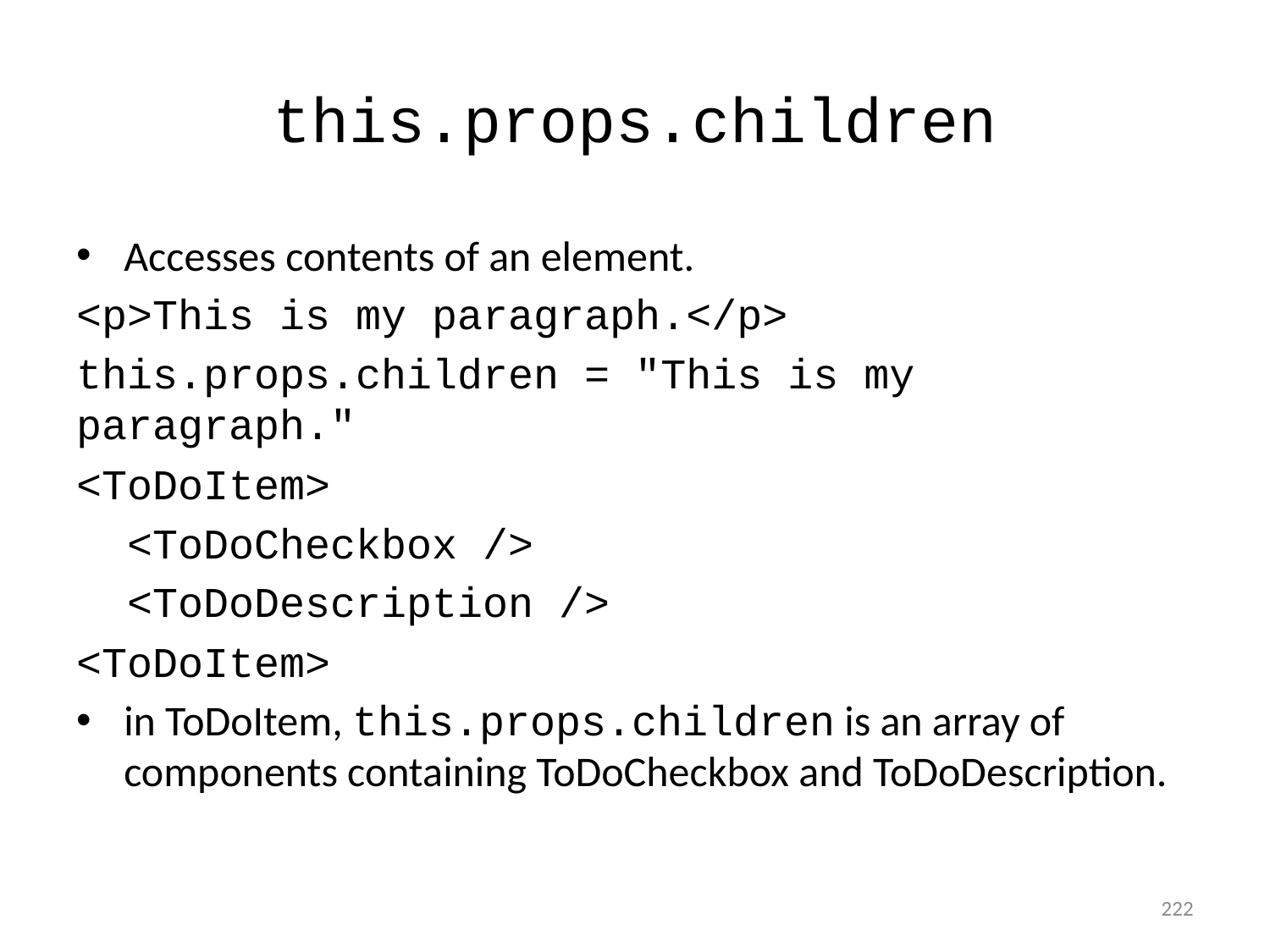

# this.props.children
Accesses contents of an element.
<p>This is my paragraph.</p>
this.props.children = "This is my paragraph."
<ToDoItem>
  <ToDoCheckbox />
  <ToDoDescription />
<ToDoItem>
in ToDoItem, this.props.children is an array of components containing ToDoCheckbox and ToDoDescription.
222